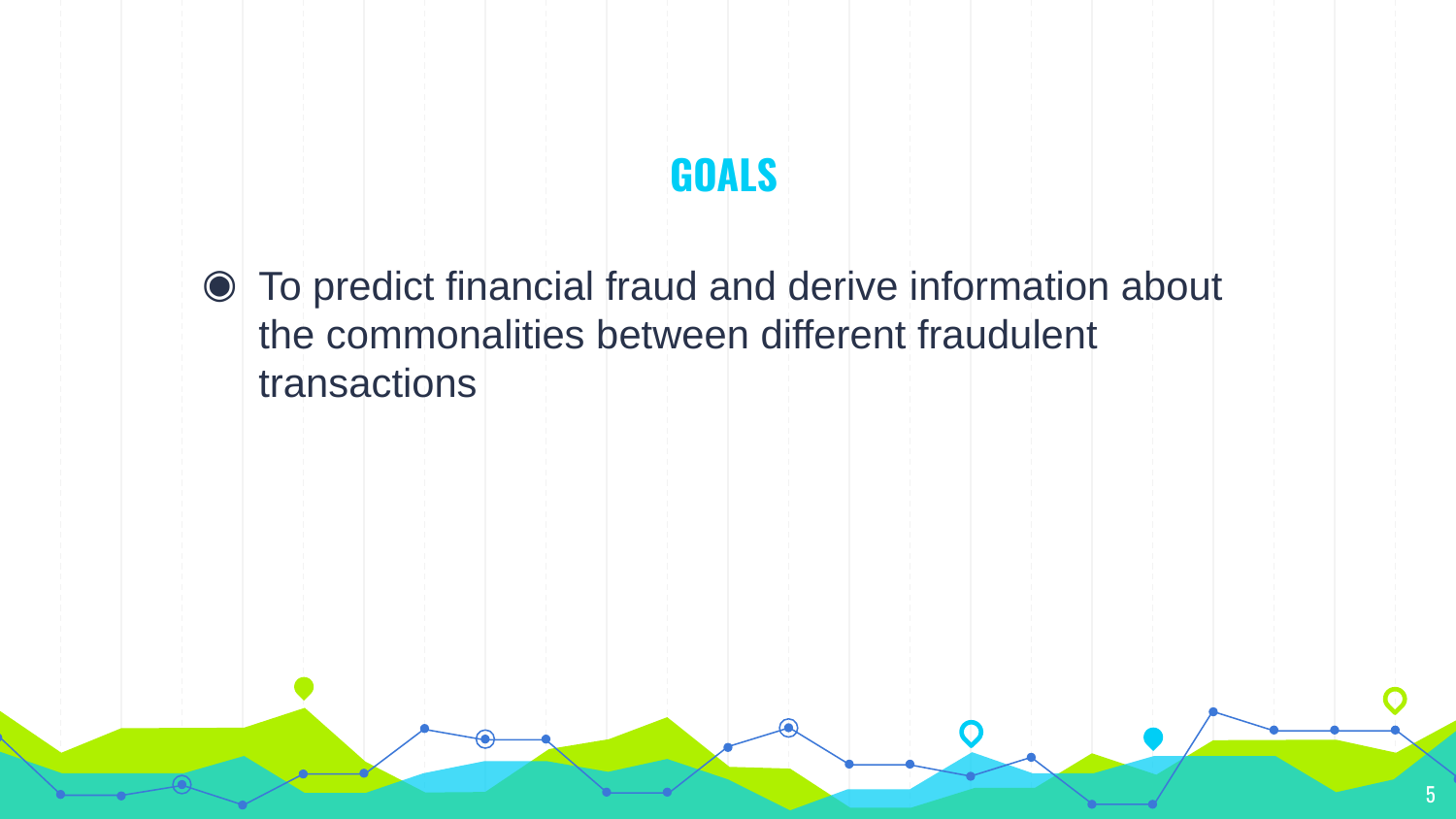

# GOALS
To predict financial fraud and derive information about the commonalities between different fraudulent transactions

5